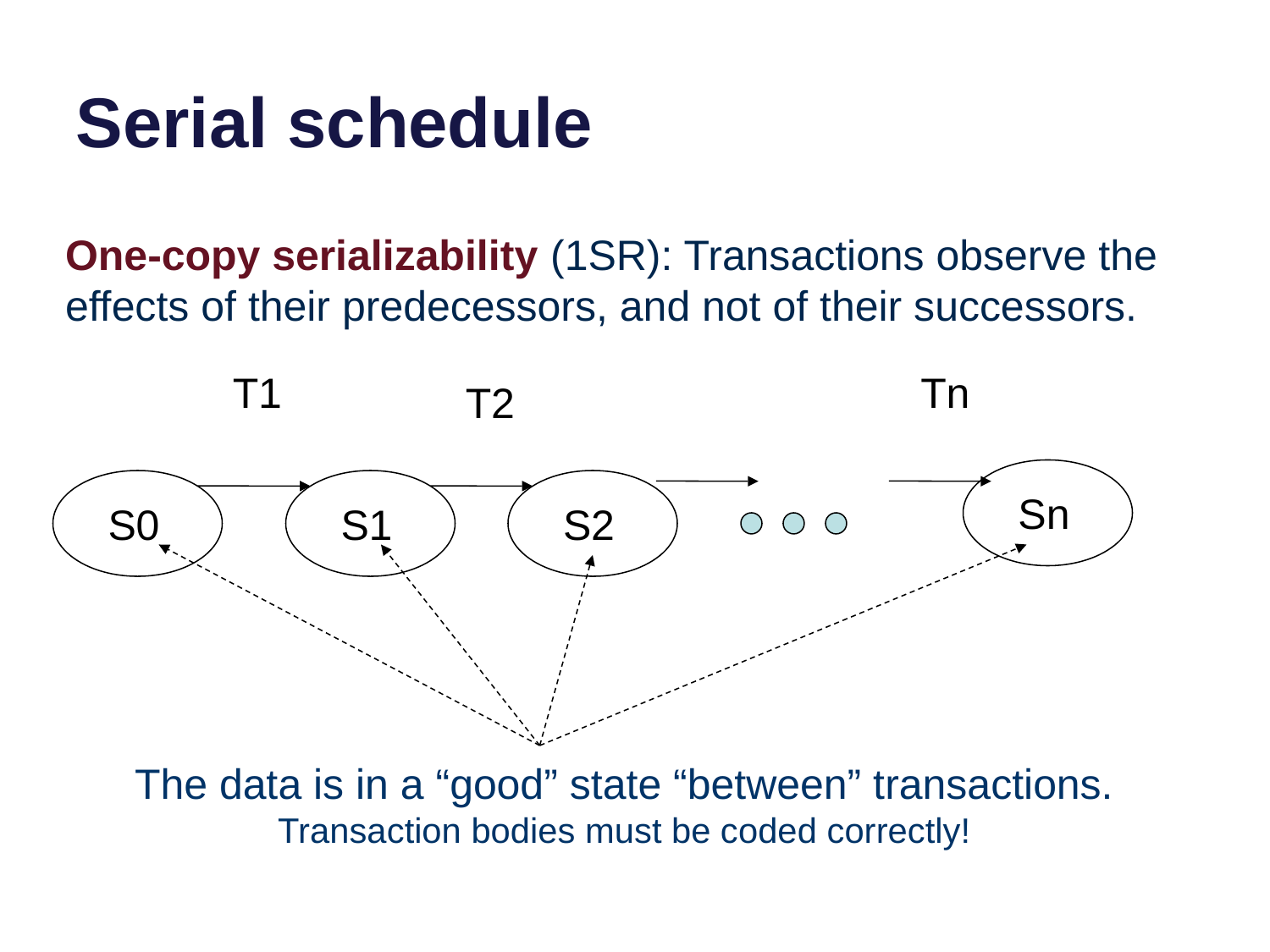

# Serial schedule
One-copy serializability (1SR): Transactions observe the effects of their predecessors, and not of their successors.
T1
Tn
T2

Sn

S0

S1

S2

The data is in a “good” state “between” transactions.
Transaction bodies must be coded correctly!